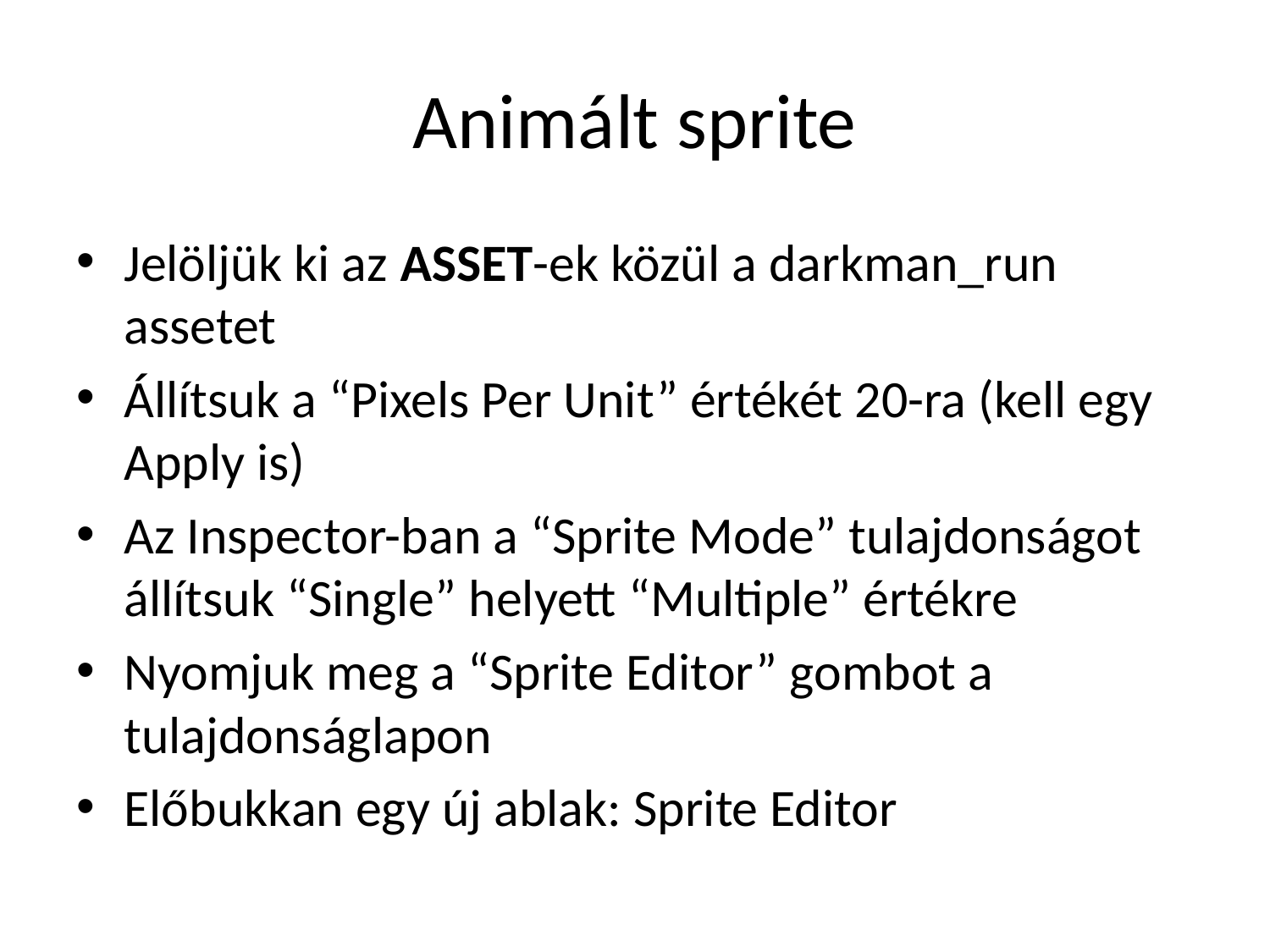

# Animált sprite
Jelöljük ki az ASSET-ek közül a darkman_run assetet
Állítsuk a “Pixels Per Unit” értékét 20-ra (kell egy Apply is)
Az Inspector-ban a “Sprite Mode” tulajdonságot állítsuk “Single” helyett “Multiple” értékre
Nyomjuk meg a “Sprite Editor” gombot a tulajdonságlapon
Előbukkan egy új ablak: Sprite Editor